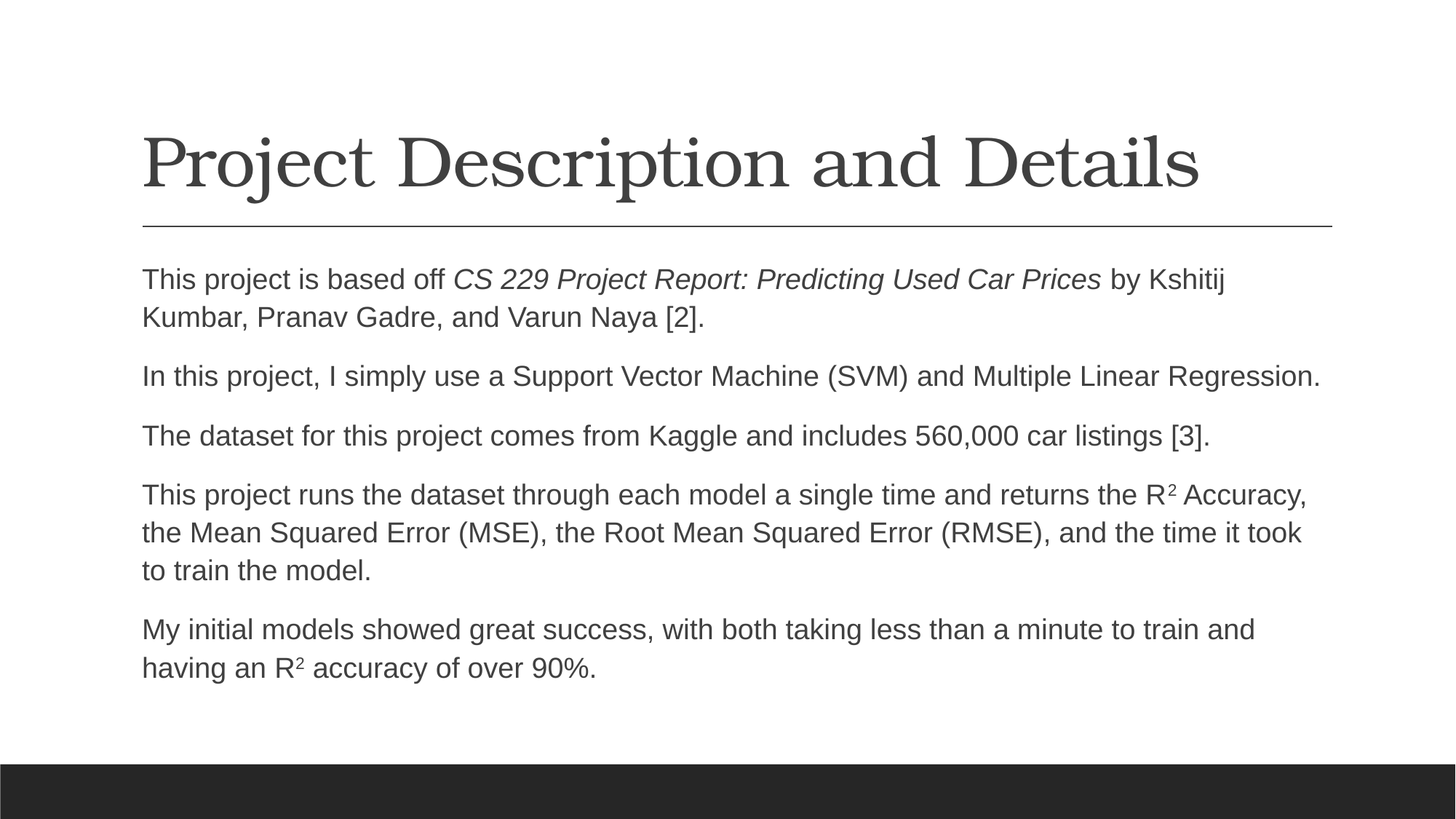

# Project Description and Details
This project is based off CS 229 Project Report: Predicting Used Car Prices by Kshitij Kumbar, Pranav Gadre, and Varun Naya [2].
In this project, I simply use a Support Vector Machine (SVM) and Multiple Linear Regression.
The dataset for this project comes from Kaggle and includes 560,000 car listings [3].
This project runs the dataset through each model a single time and returns the R2 Accuracy, the Mean Squared Error (MSE), the Root Mean Squared Error (RMSE), and the time it took to train the model.
My initial models showed great success, with both taking less than a minute to train and having an R2 accuracy of over 90%.